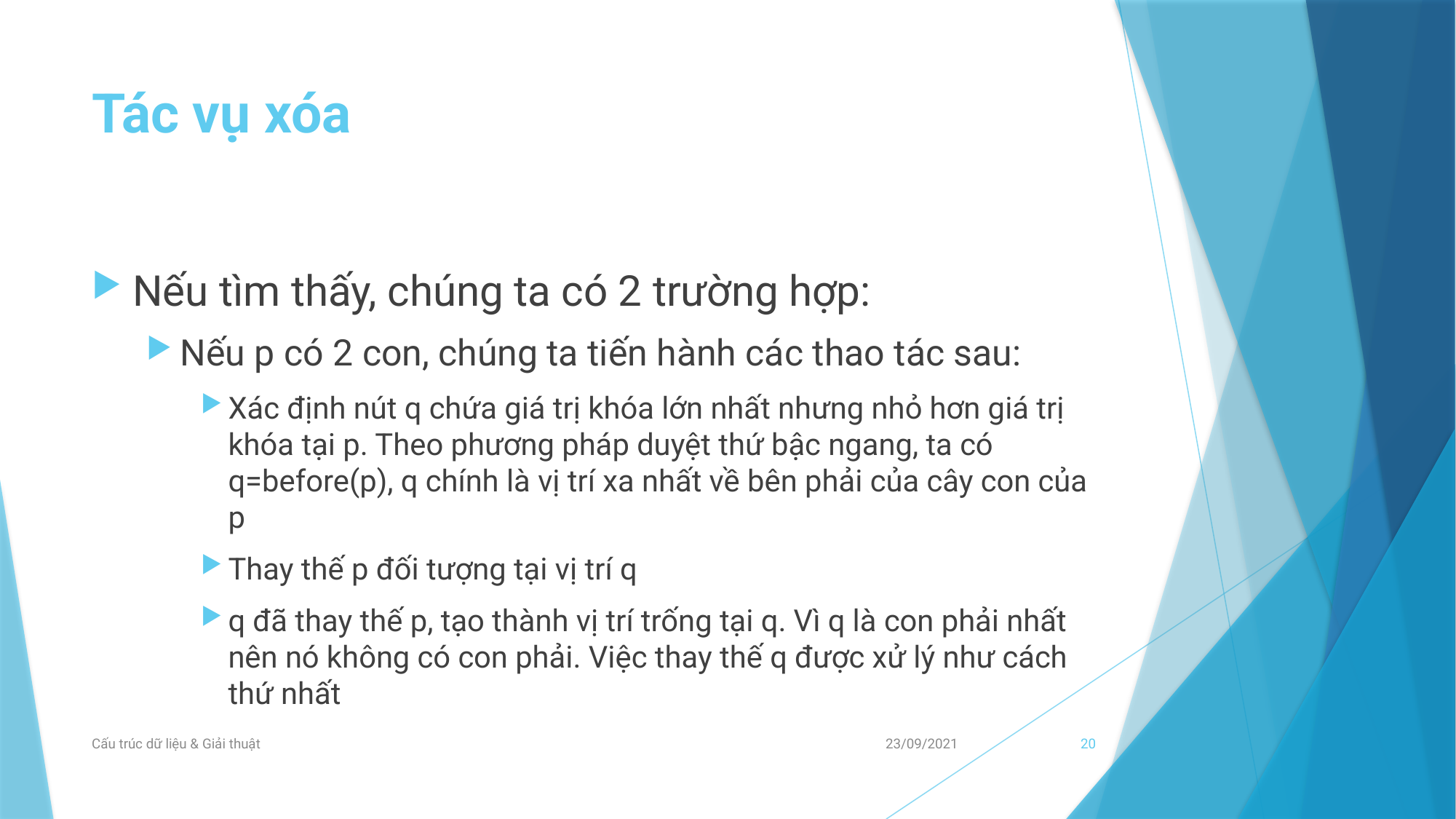

# Tác vụ xóa
Nếu tìm thấy, chúng ta có 2 trường hợp:
Nếu p có 2 con, chúng ta tiến hành các thao tác sau:
Xác định nút q chứa giá trị khóa lớn nhất nhưng nhỏ hơn giá trị khóa tại p. Theo phương pháp duyệt thứ bậc ngang, ta có q=before(p), q chính là vị trí xa nhất về bên phải của cây con của p
Thay thế p đối tượng tại vị trí q
q đã thay thế p, tạo thành vị trí trống tại q. Vì q là con phải nhất nên nó không có con phải. Việc thay thế q được xử lý như cách thứ nhất
Cấu trúc dữ liệu & Giải thuật
23/09/2021
20